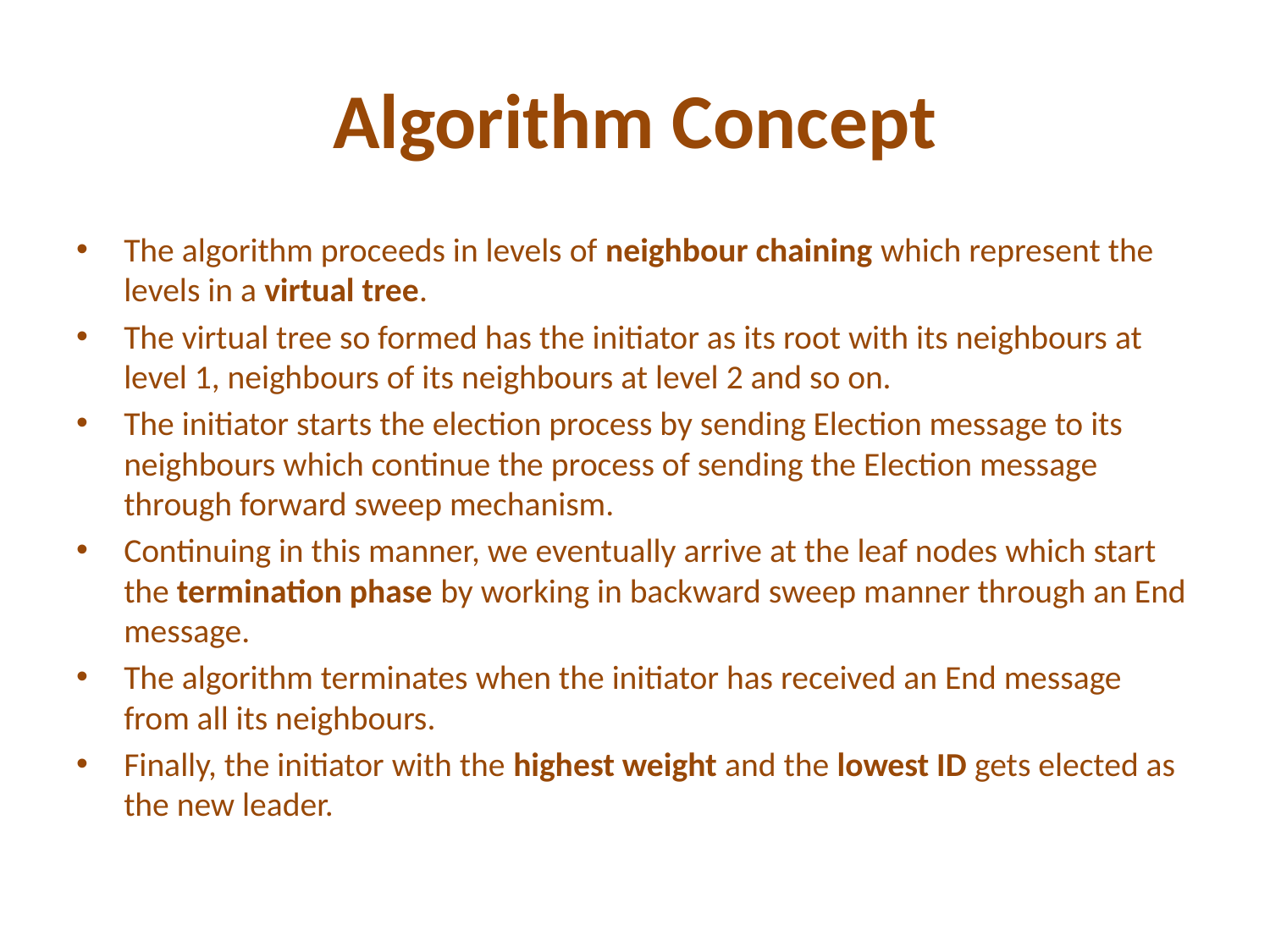

# Algorithm Concept
The algorithm proceeds in levels of neighbour chaining which represent the levels in a virtual tree.
The virtual tree so formed has the initiator as its root with its neighbours at level 1, neighbours of its neighbours at level 2 and so on.
The initiator starts the election process by sending Election message to its neighbours which continue the process of sending the Election message through forward sweep mechanism.
Continuing in this manner, we eventually arrive at the leaf nodes which start the termination phase by working in backward sweep manner through an End message.
The algorithm terminates when the initiator has received an End message from all its neighbours.
Finally, the initiator with the highest weight and the lowest ID gets elected as the new leader.